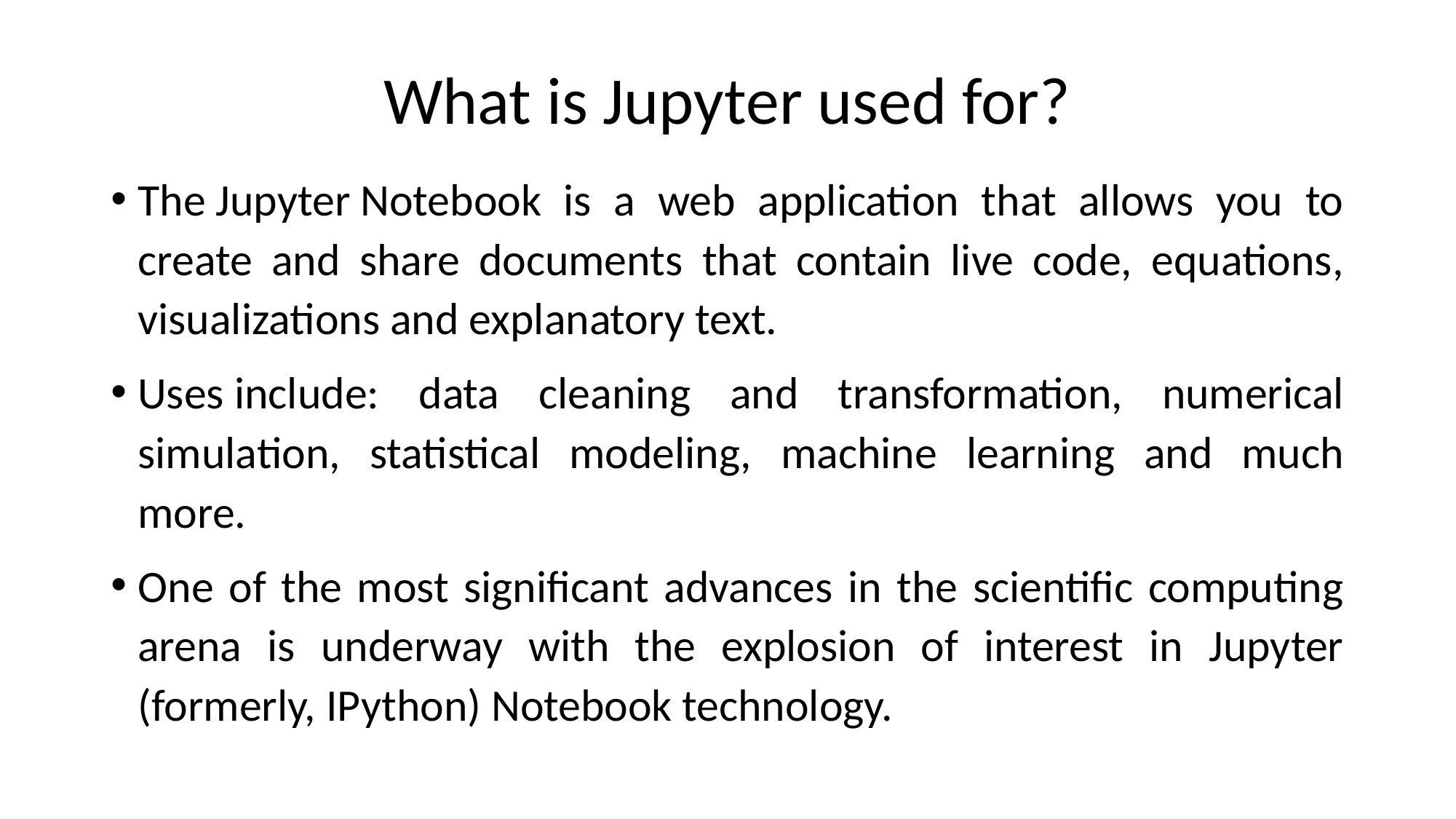

# What is Jupyter used for?
The Jupyter Notebook is a web application that allows you to create and share documents that contain live code, equations, visualizations and explanatory text.
Uses include: data cleaning and transformation, numerical simulation, statistical modeling, machine learning and much more.
One of the most significant advances in the scientific computing arena is underway with the explosion of interest in Jupyter (formerly, IPython) Notebook technology.